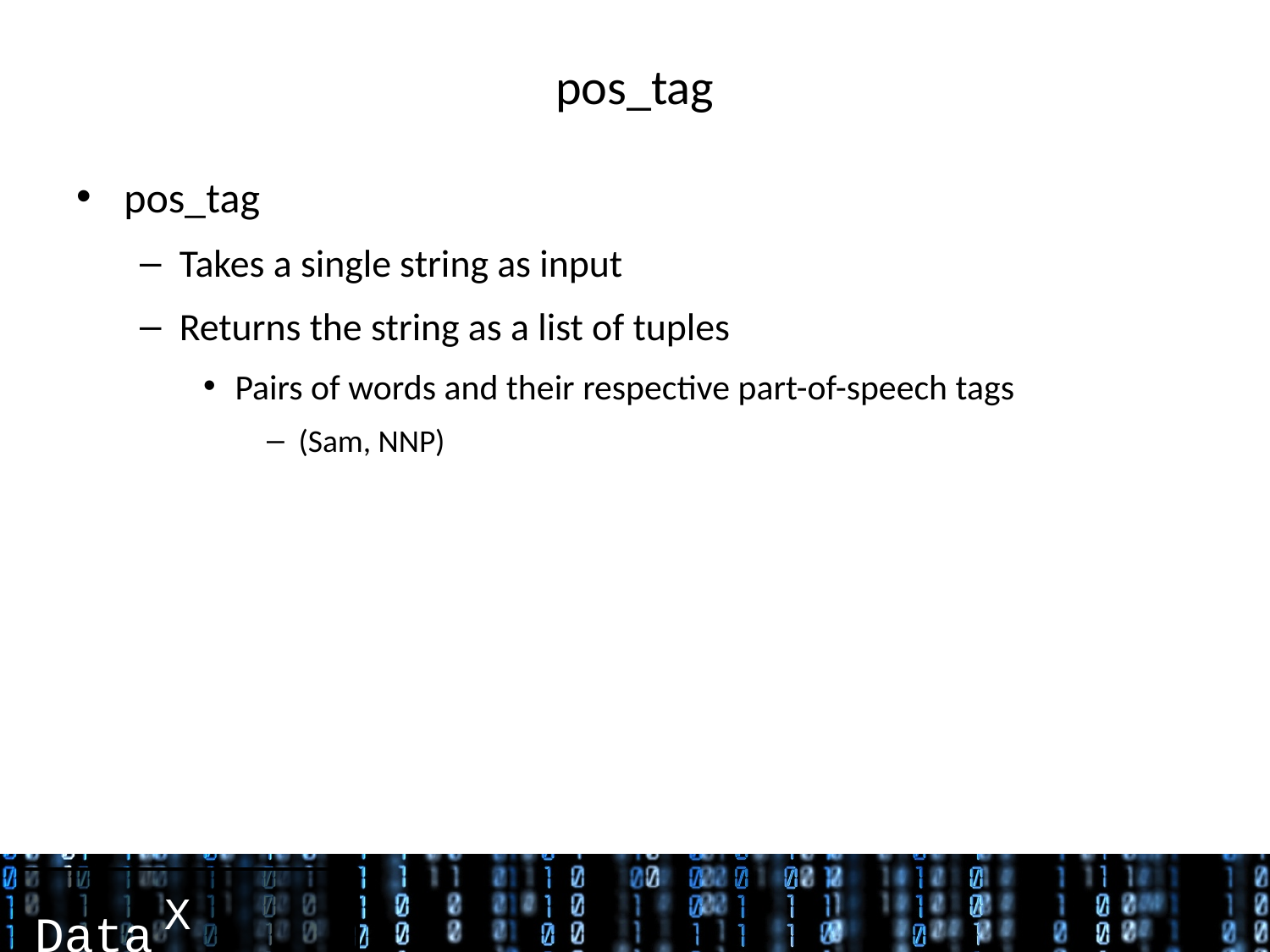

# pos_tag
pos_tag
Takes a single string as input
Returns the string as a list of tuples
Pairs of words and their respective part-of-speech tags
(Sam, NNP)